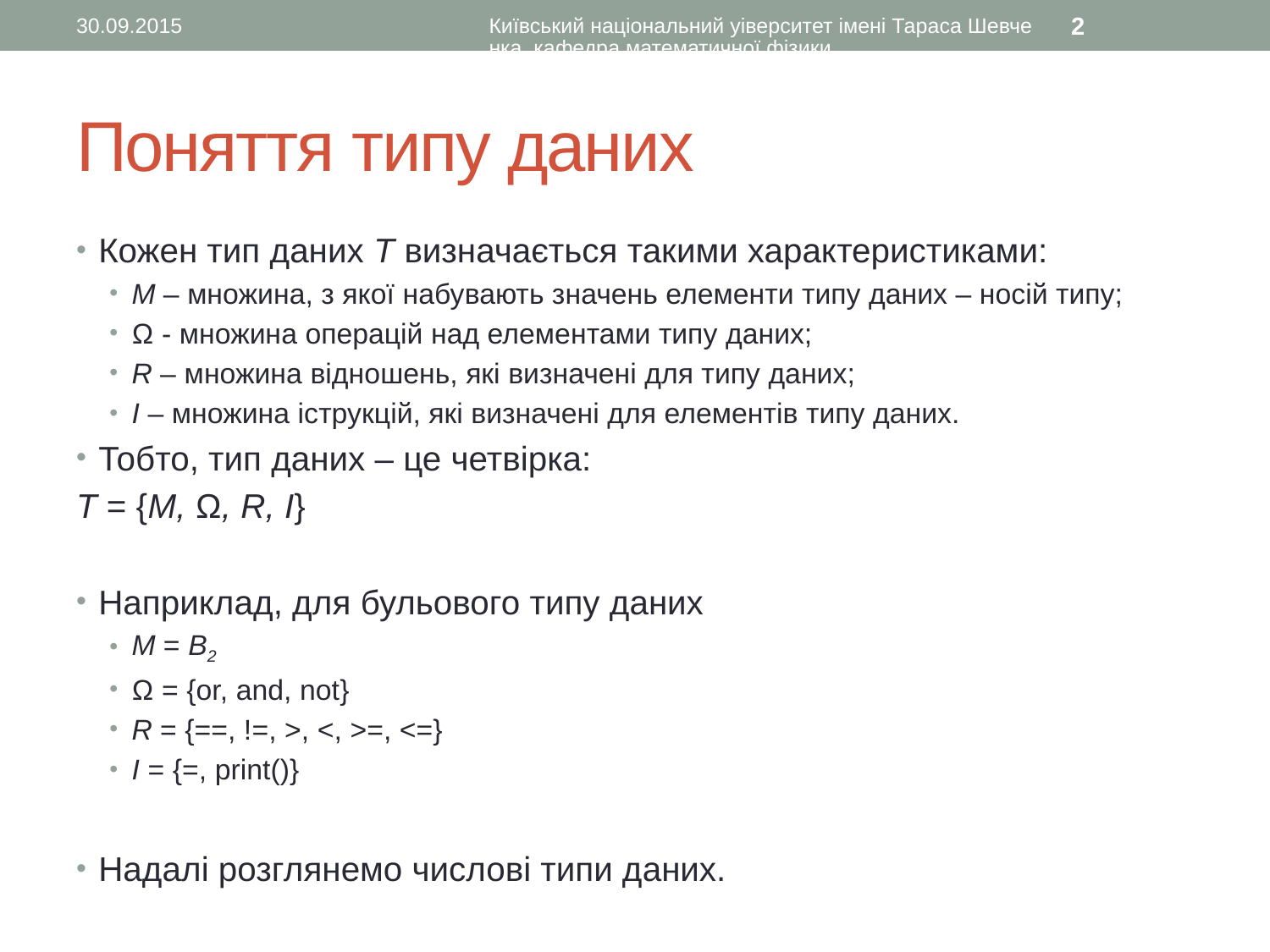

30.09.2015
Київський національний уіверситет імені Тараса Шевченка, кафедра математичної фізики
2
# Поняття типу даних
Кожен тип даних T визначається такими характеристиками:
M – множина, з якої набувають значень елементи типу даних – носій типу;
Ω - множина операцій над елементами типу даних;
R – множина відношень, які визначені для типу даних;
I – множина іструкцій, які визначені для елементів типу даних.
Тобто, тип даних – це четвірка:
T = {M, Ω, R, I}

Наприклад, для бульового типу даних
М = B2
Ω = {or, and, not}
R = {==, !=, >, <, >=, <=}
I = {=, print()}

Надалі розглянемо числові типи даних.